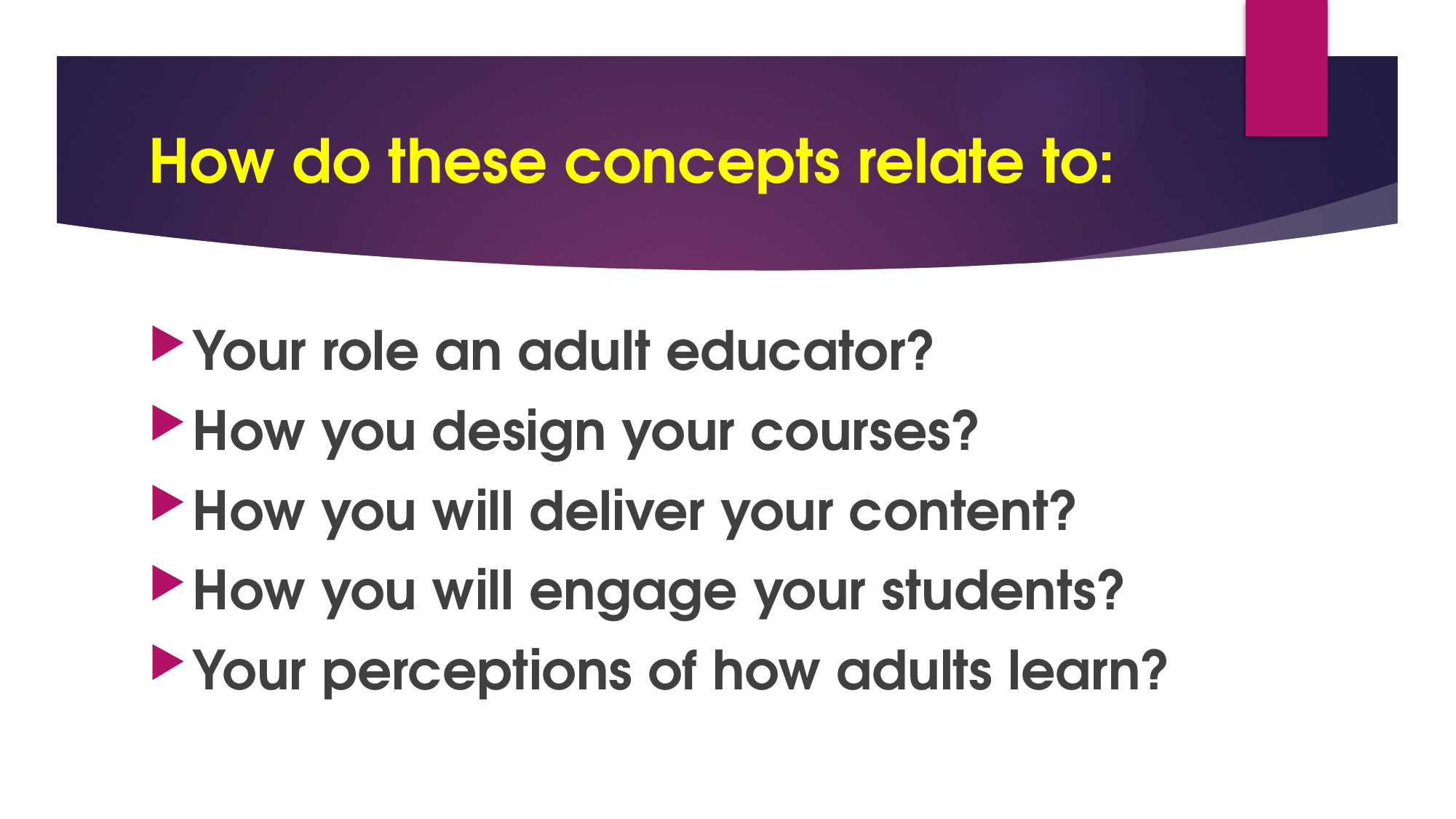

# How do these concepts relate to:
Your role an adult educator?
How you design your courses?
How you will deliver your content?
How you will engage your students?
Your perceptions of how adults learn?